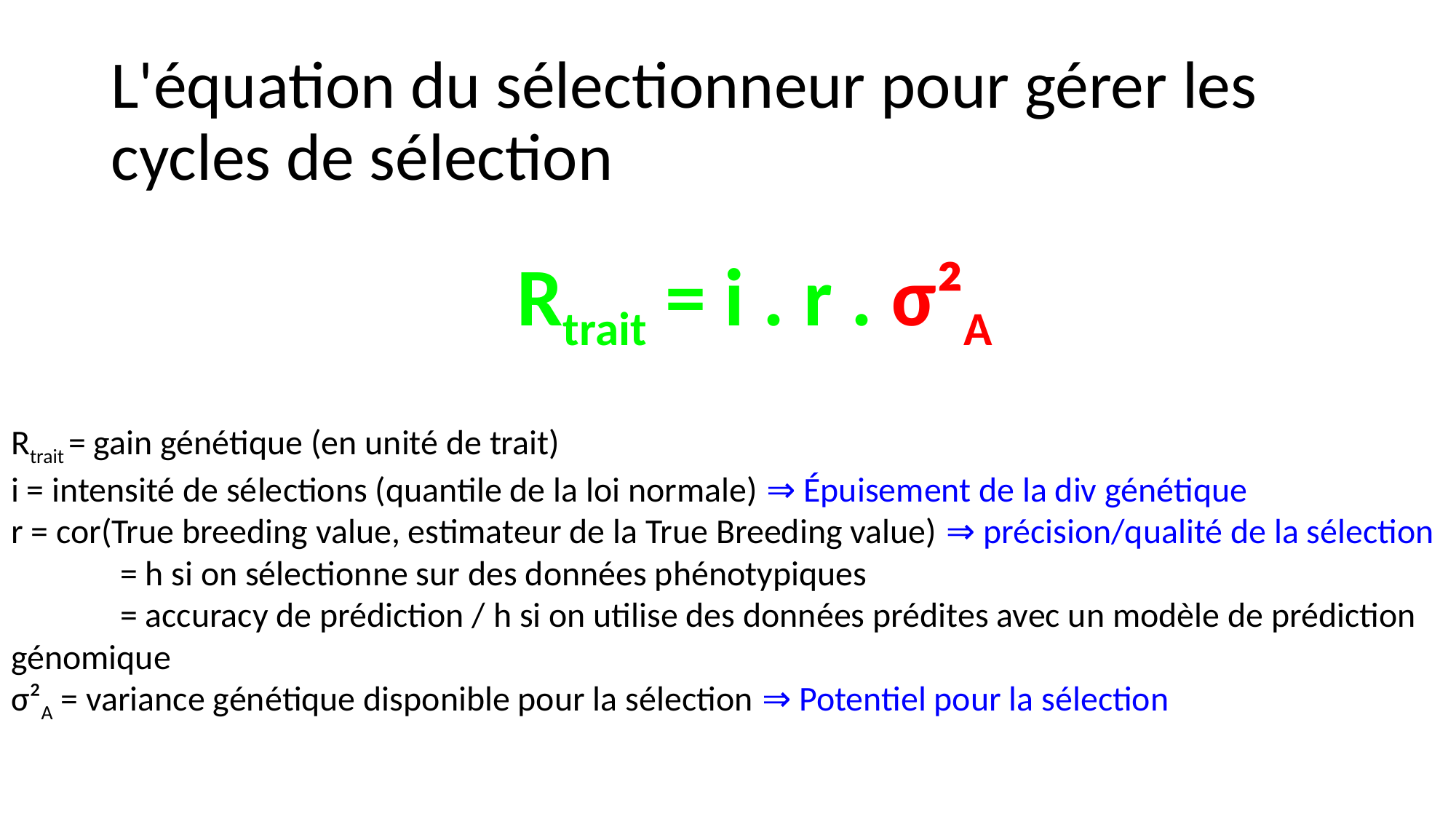

# L'équation du sélectionneur pour gérer les cycles de sélection
Rtrait = i . r . σ²A
Rtrait = gain génétique (en unité de trait)
i = intensité de sélections (quantile de la loi normale) ⇒ Épuisement de la div génétique
r = cor(True breeding value, estimateur de la True Breeding value) ⇒ précision/qualité de la sélection
	= h si on sélectionne sur des données phénotypiques
	= accuracy de prédiction / h si on utilise des données prédites avec un modèle de prédiction génomique
σ²A = variance génétique disponible pour la sélection ⇒ Potentiel pour la sélection